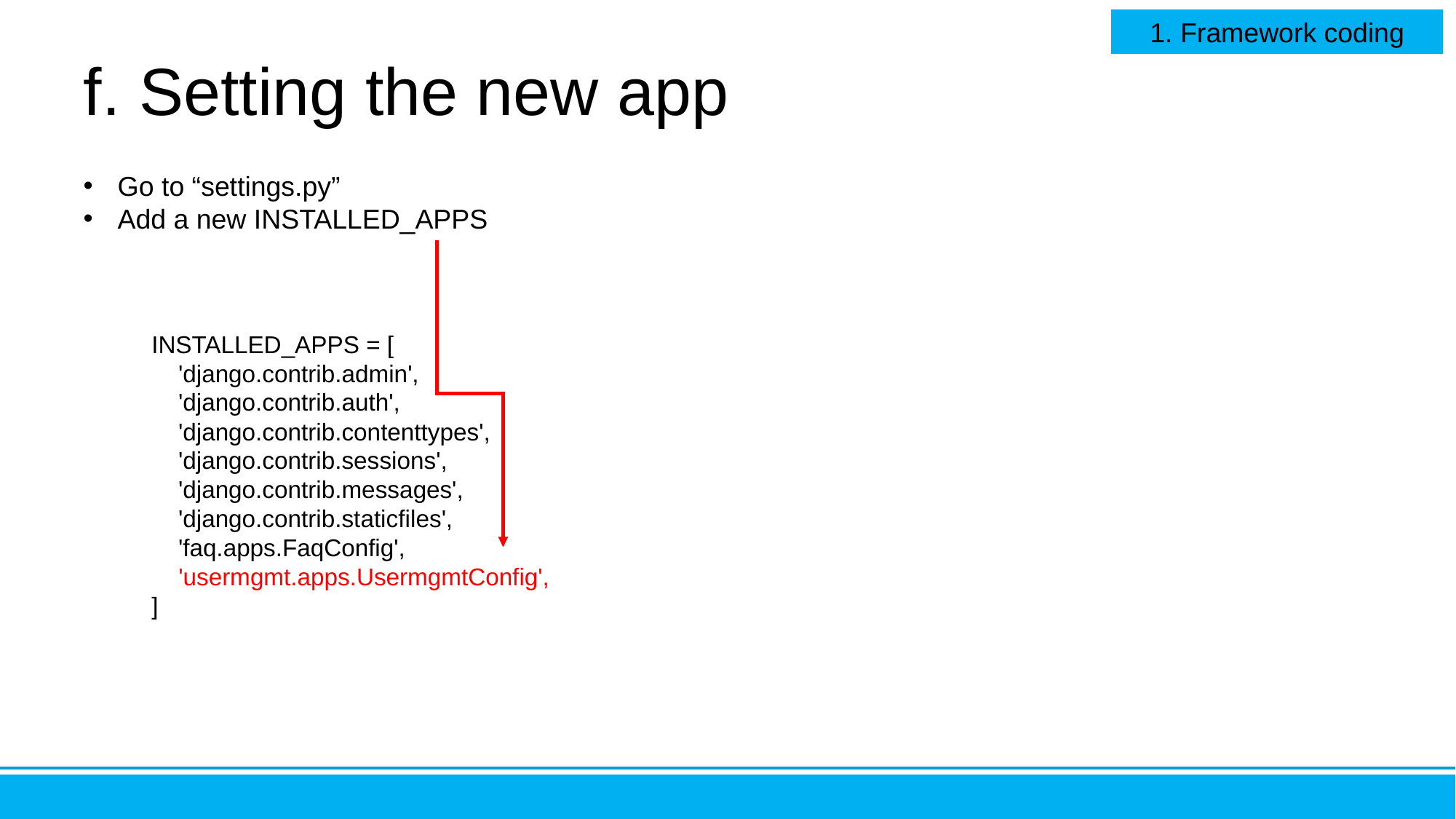

1. Framework coding
# f. Setting the new app
Go to “settings.py”
Add a new INSTALLED_APPS
INSTALLED_APPS = [
    'django.contrib.admin',
    'django.contrib.auth',
    'django.contrib.contenttypes',
    'django.contrib.sessions',
    'django.contrib.messages',
    'django.contrib.staticfiles',
    'faq.apps.FaqConfig',
    'usermgmt.apps.UsermgmtConfig',
]